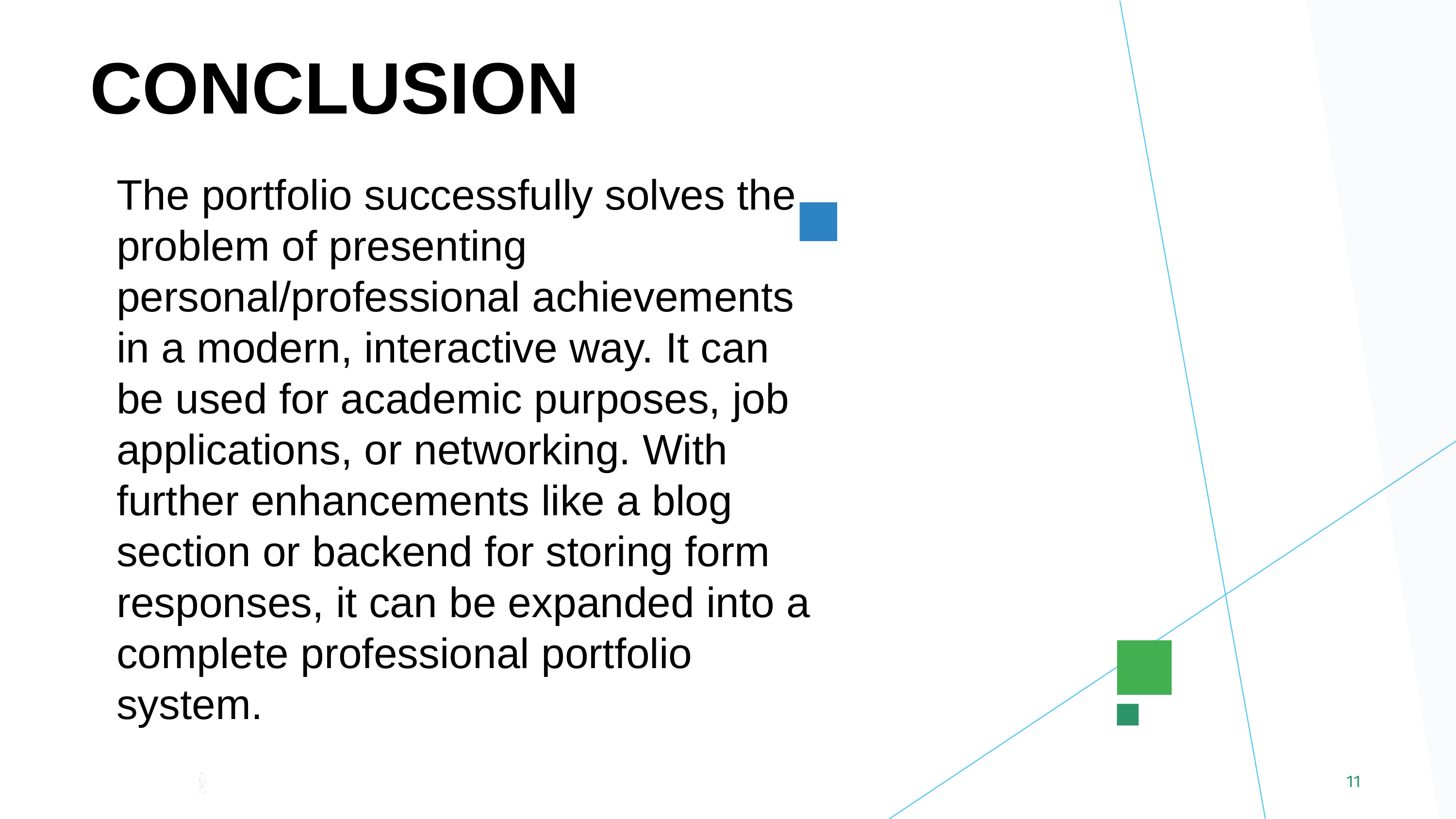

CONCLUSION
The portfolio successfully solves the problem of presenting personal/professional achievements in a modern, interactive way. It can be used for academic purposes, job applications, or networking. With further enhancements like a blog section or backend for storing form responses, it can be expanded into a complete professional portfolio system.

11